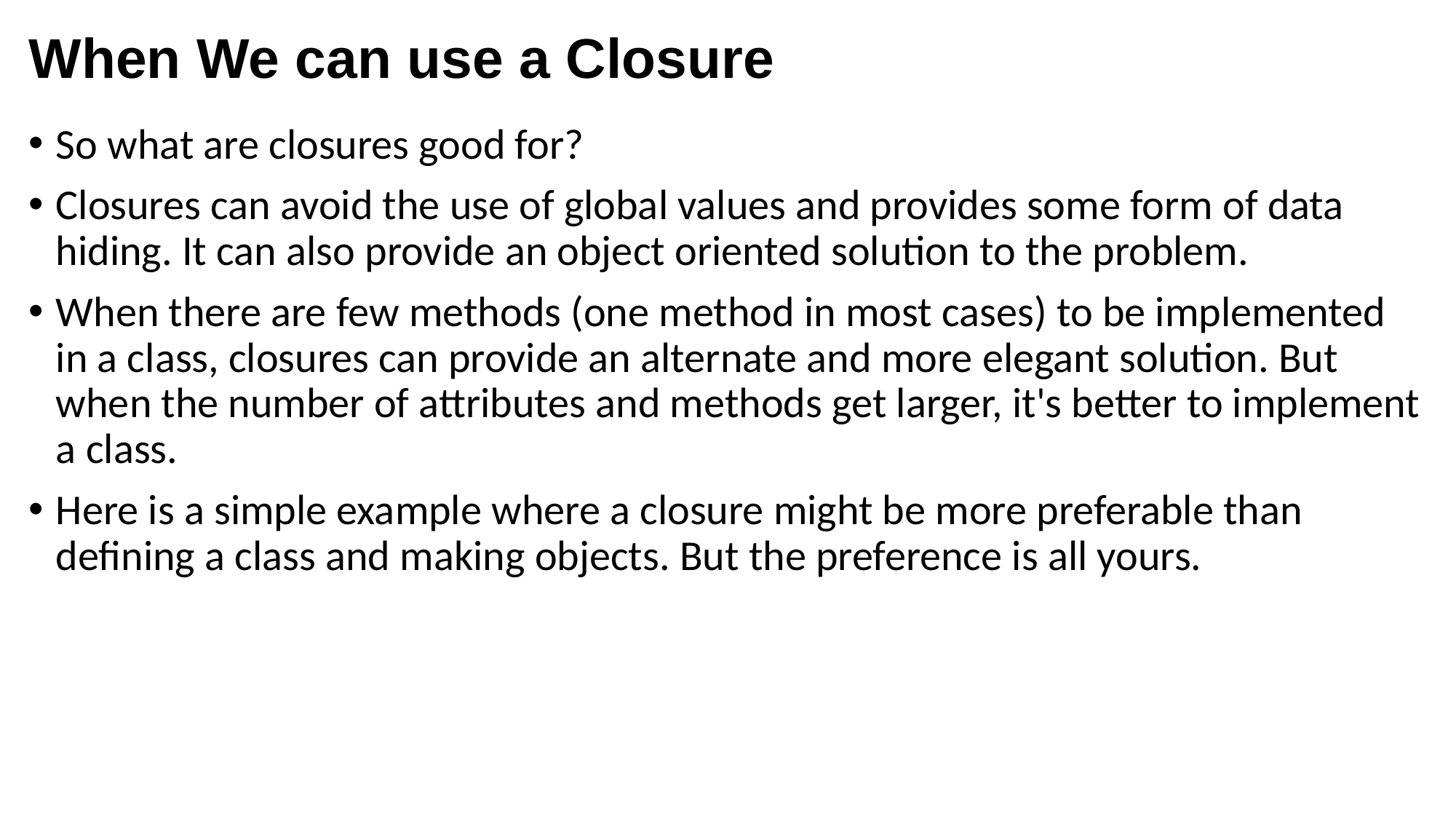

# When We can use a Closure
So what are closures good for?
Closures can avoid the use of global values and provides some form of data hiding. It can also provide an object oriented solution to the problem.
When there are few methods (one method in most cases) to be implemented in a class, closures can provide an alternate and more elegant solution. But when the number of attributes and methods get larger, it's better to implement a class.
Here is a simple example where a closure might be more preferable than defining a class and making objects. But the preference is all yours.